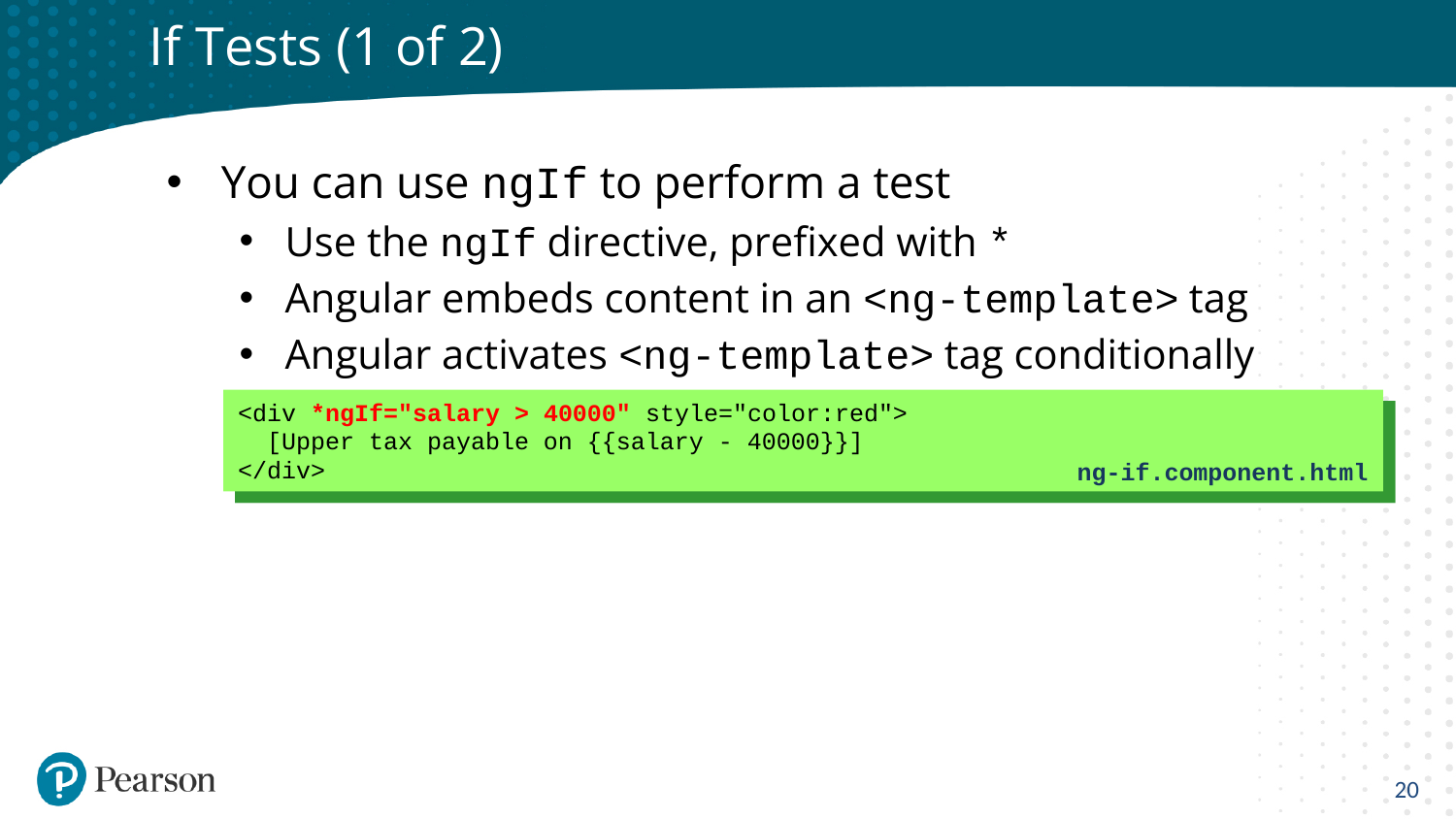

# If Tests (1 of 2)
You can use ngIf to perform a test
Use the ngIf directive, prefixed with *
Angular embeds content in an <ng-template> tag
Angular activates <ng-template> tag conditionally
<div *ngIf="salary > 40000" style="color:red">
  [Upper tax payable on {{salary - 40000}}]
</div>
ng-if.component.html
20